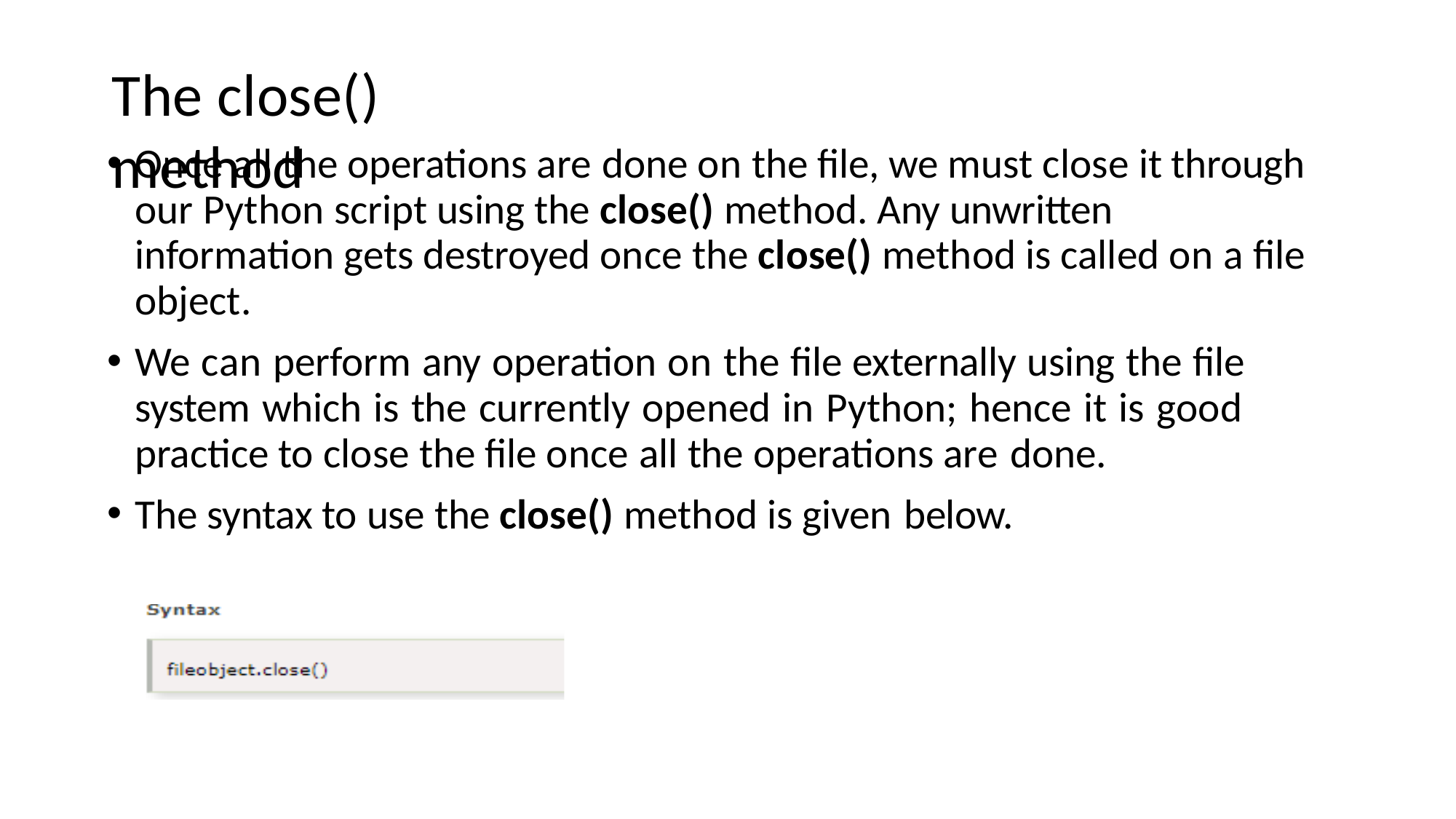

# The close() method
Once all the operations are done on the file, we must close it through  our Python script using the close() method. Any unwritten  information gets destroyed once the close() method is called on a file  object.
We can perform any operation on the file externally using the file  system which is the currently opened in Python; hence it is good  practice to close the file once all the operations are done.
The syntax to use the close() method is given below.